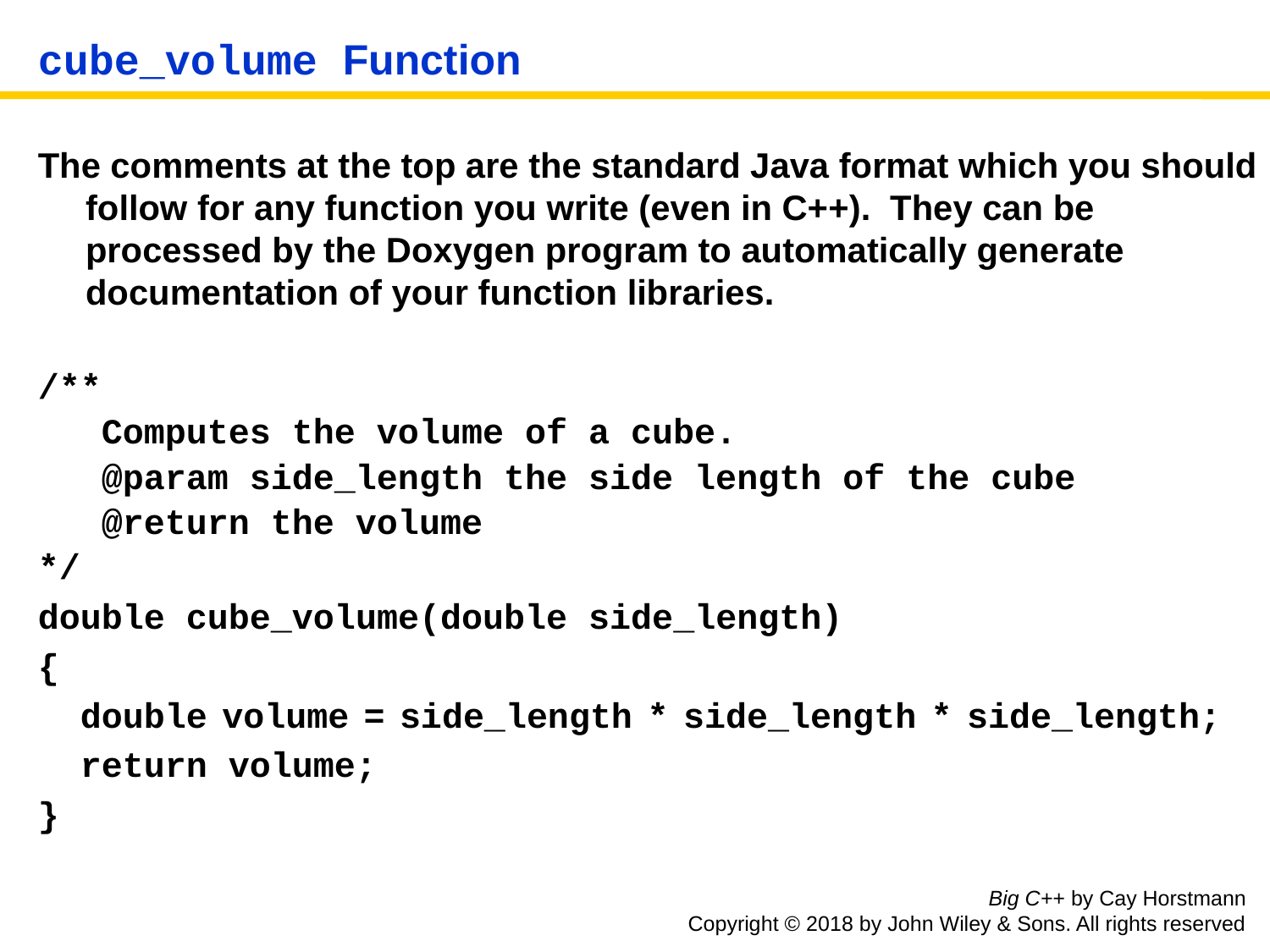

# cube_volume Function
The comments at the top are the standard Java format which you should follow for any function you write (even in C++).  They can be processed by the Doxygen program to automatically generate documentation of your function libraries.

/**
   Computes the volume of a cube.
   @param side_length the side length of the cube
   @return the volume
*/
double cube_volume(double side_length)
{
  double volume = side_length * side_length * side_length;
  return volume;
}

Big C++ by Cay Horstmann
Copyright © 2018 by John Wiley & Sons. All rights reserved